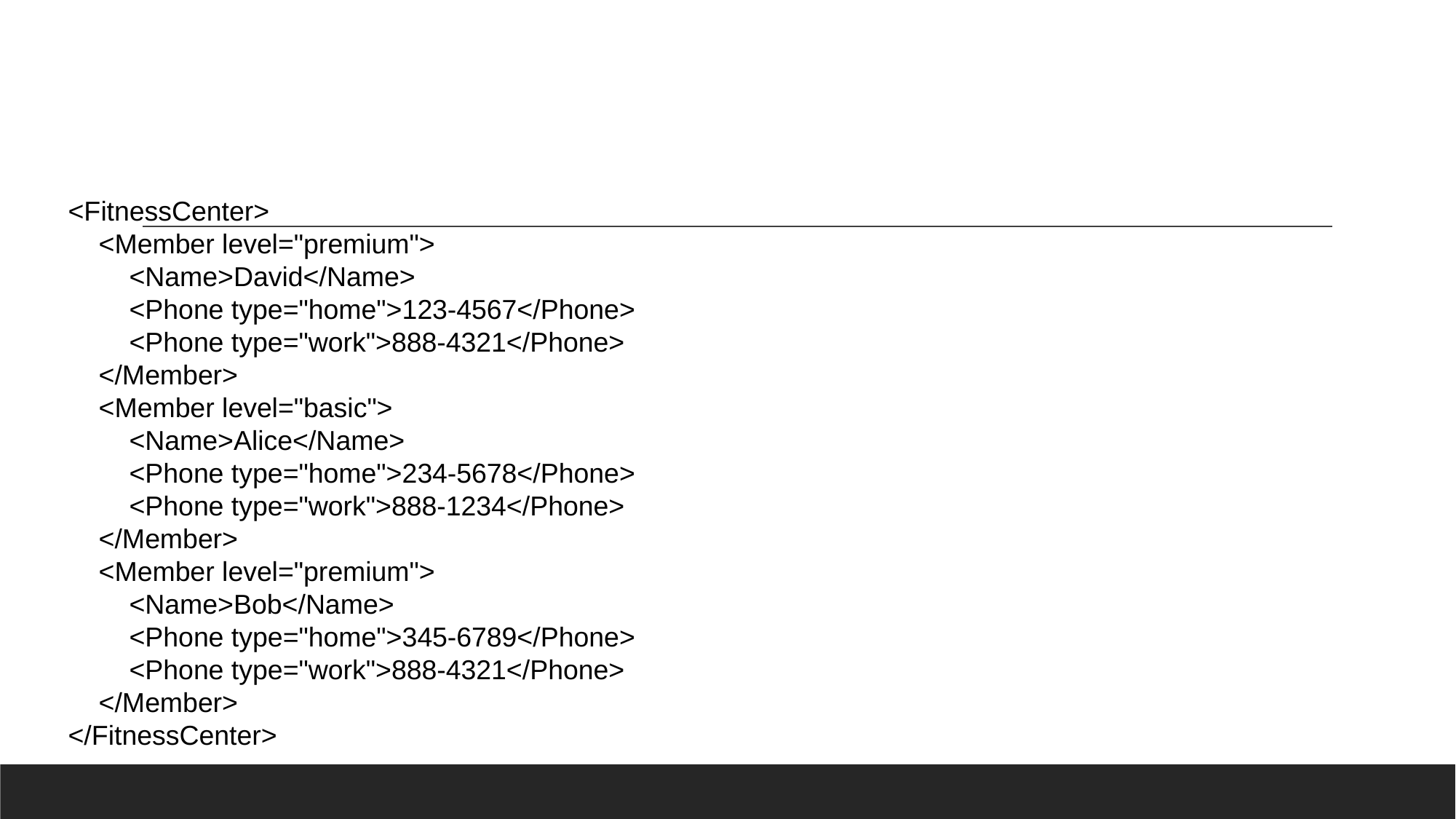

<FitnessCenter>
    <Member level="premium">
        <Name>David</Name>
        <Phone type="home">123-4567</Phone>
        <Phone type="work">888-4321</Phone>
    </Member>
    <Member level="basic">
        <Name>Alice</Name>
        <Phone type="home">234-5678</Phone>
        <Phone type="work">888-1234</Phone>
    </Member>
    <Member level="premium">
        <Name>Bob</Name>
        <Phone type="home">345-6789</Phone>
        <Phone type="work">888-4321</Phone>
    </Member>
</FitnessCenter>